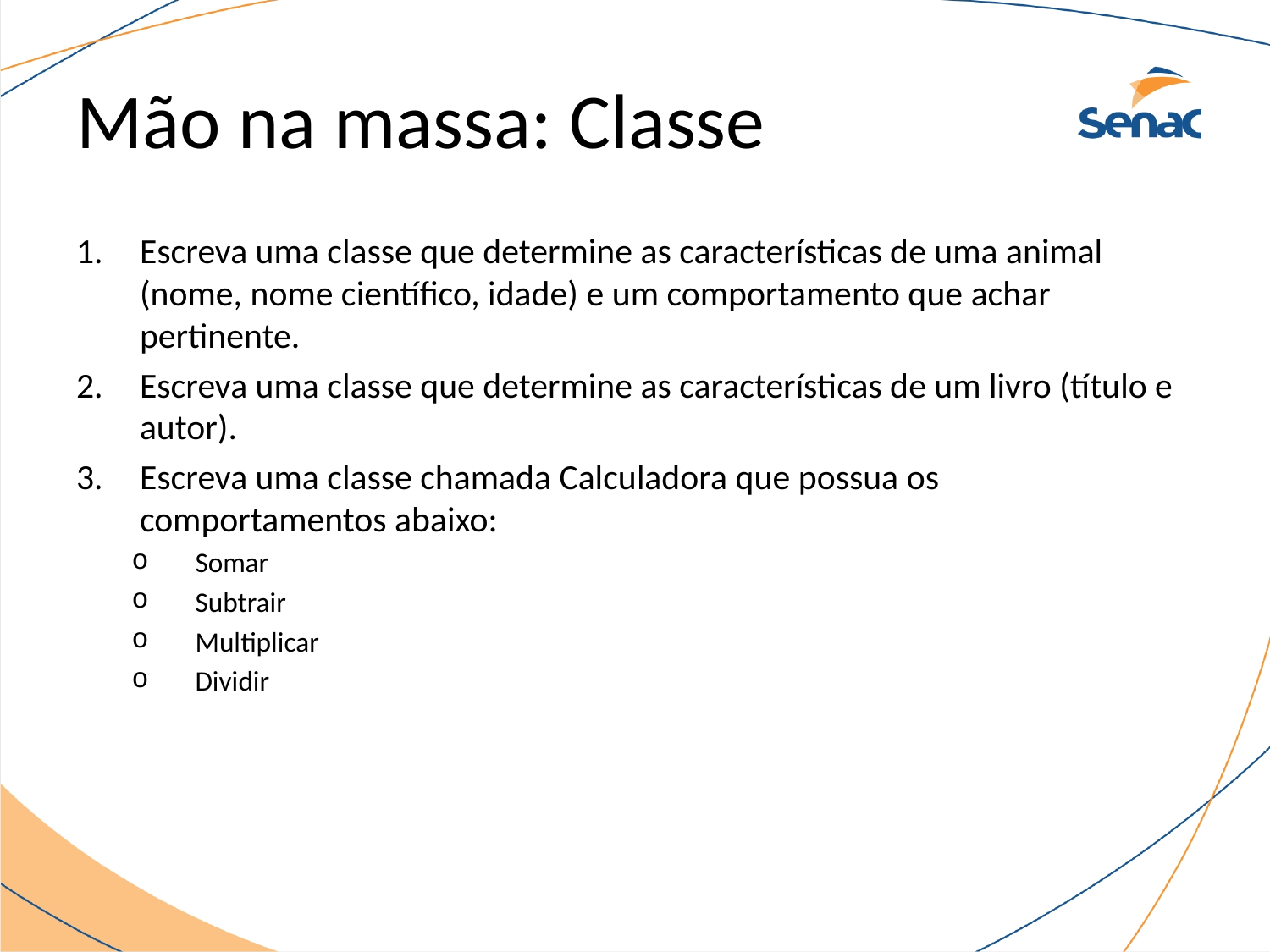

# Mão na massa: Classe
Escreva uma classe que determine as características de uma animal (nome, nome científico, idade) e um comportamento que achar pertinente.
Escreva uma classe que determine as características de um livro (título e autor).
Escreva uma classe chamada Calculadora que possua os comportamentos abaixo:
Somar
Subtrair
Multiplicar
Dividir